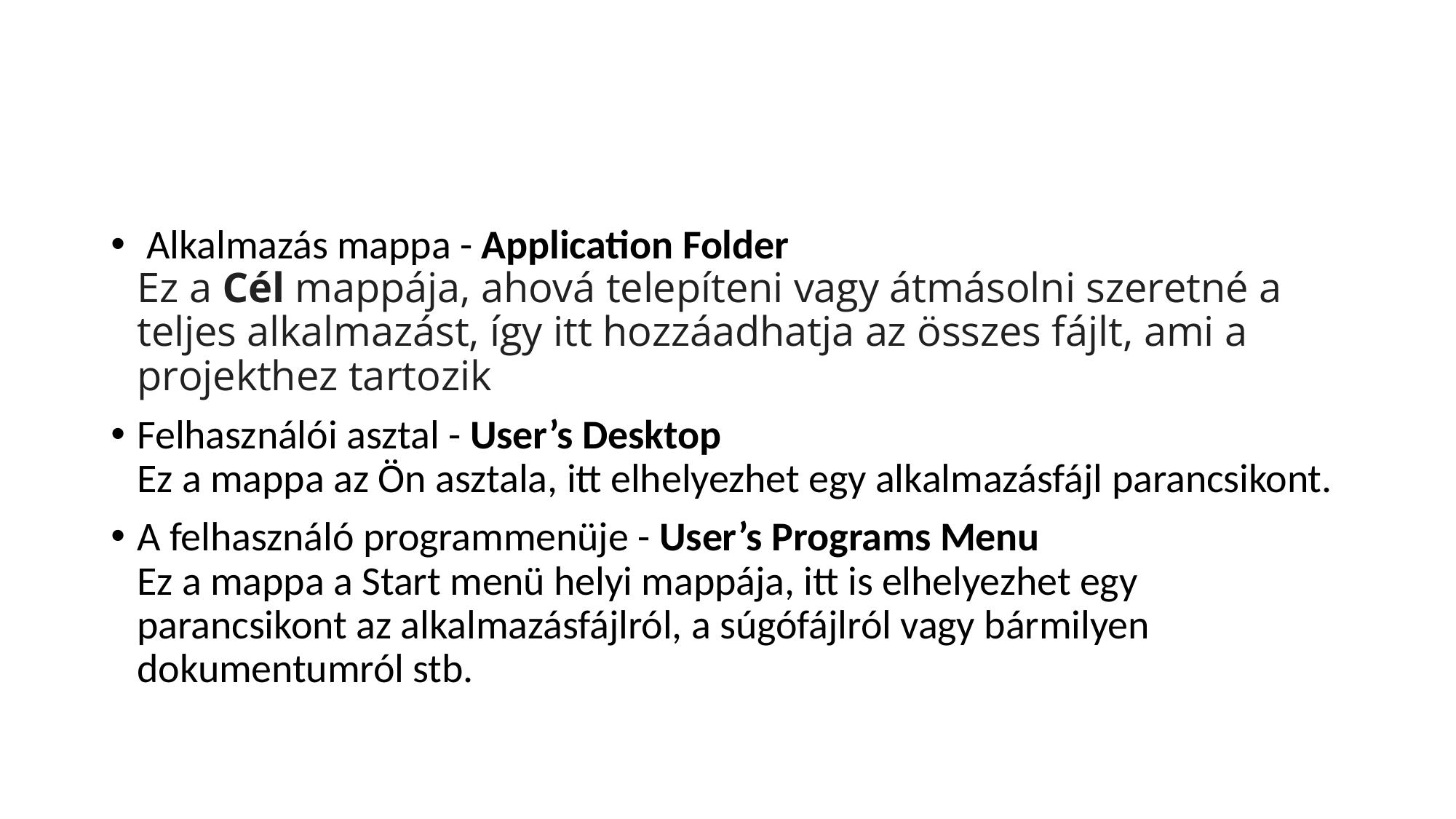

#
 Alkalmazás mappa - Application Folder
Ez a Cél mappája, ahová telepíteni vagy átmásolni szeretné a teljes alkalmazást, így itt hozzáadhatja az összes fájlt, ami a projekthez tartozik
Felhasználói asztal - User’s Desktop
Ez a mappa az Ön asztala, itt elhelyezhet egy alkalmazásfájl parancsikont.
A felhasználó programmenüje - User’s Programs Menu
Ez a mappa a Start menü helyi mappája, itt is elhelyezhet egy parancsikont az alkalmazásfájlról, a súgófájlról vagy bármilyen dokumentumról stb.